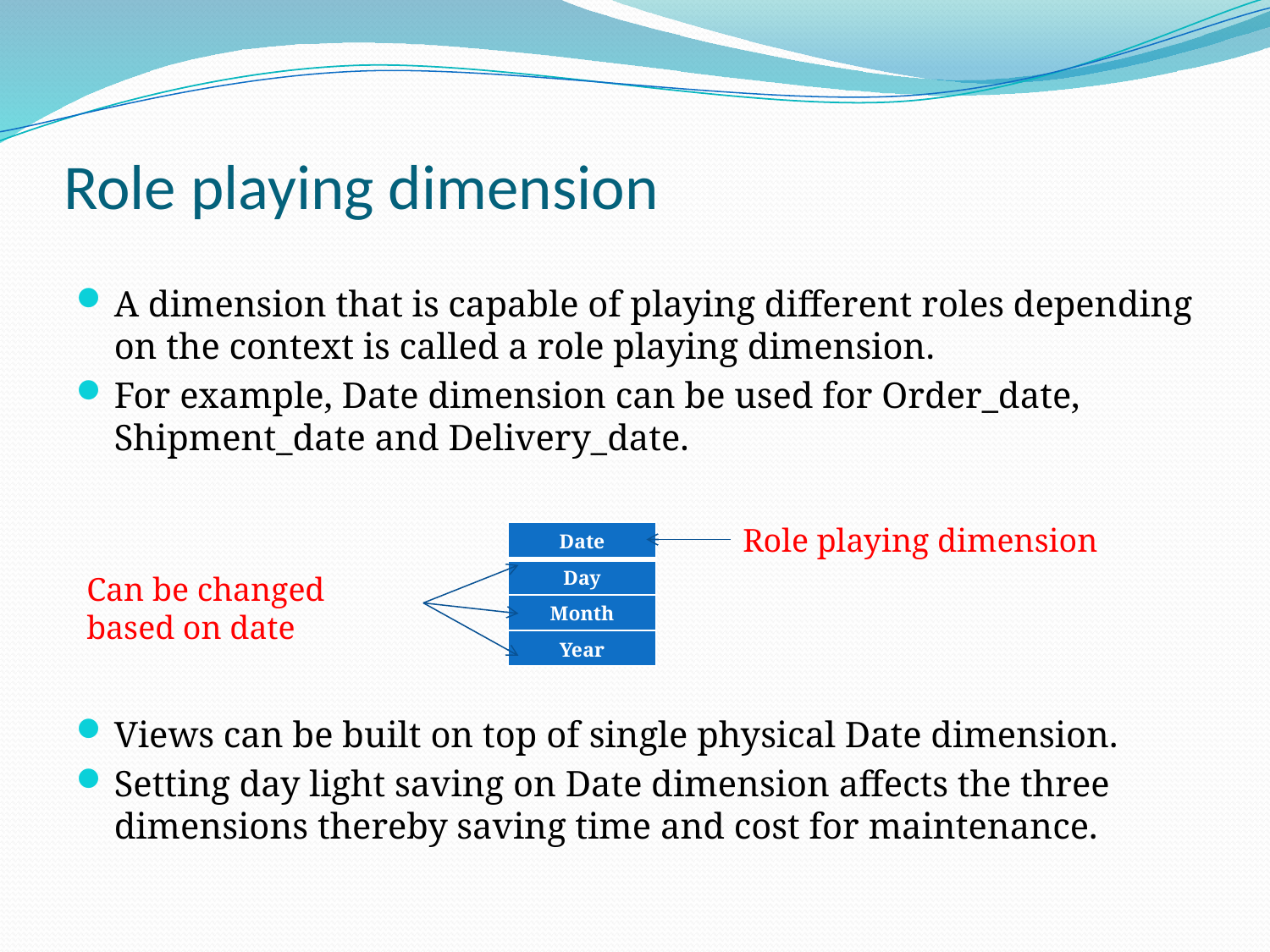

# Role playing dimension
A dimension that is capable of playing different roles depending on the context is called a role playing dimension.
For example, Date dimension can be used for Order_date, Shipment_date and Delivery_date.

Views can be built on top of single physical Date dimension.
Setting day light saving on Date dimension affects the three dimensions thereby saving time and cost for maintenance.

Role playing dimension
| Date |
| --- |
| Day |
| Month |
| Year |
Can be changed based on date